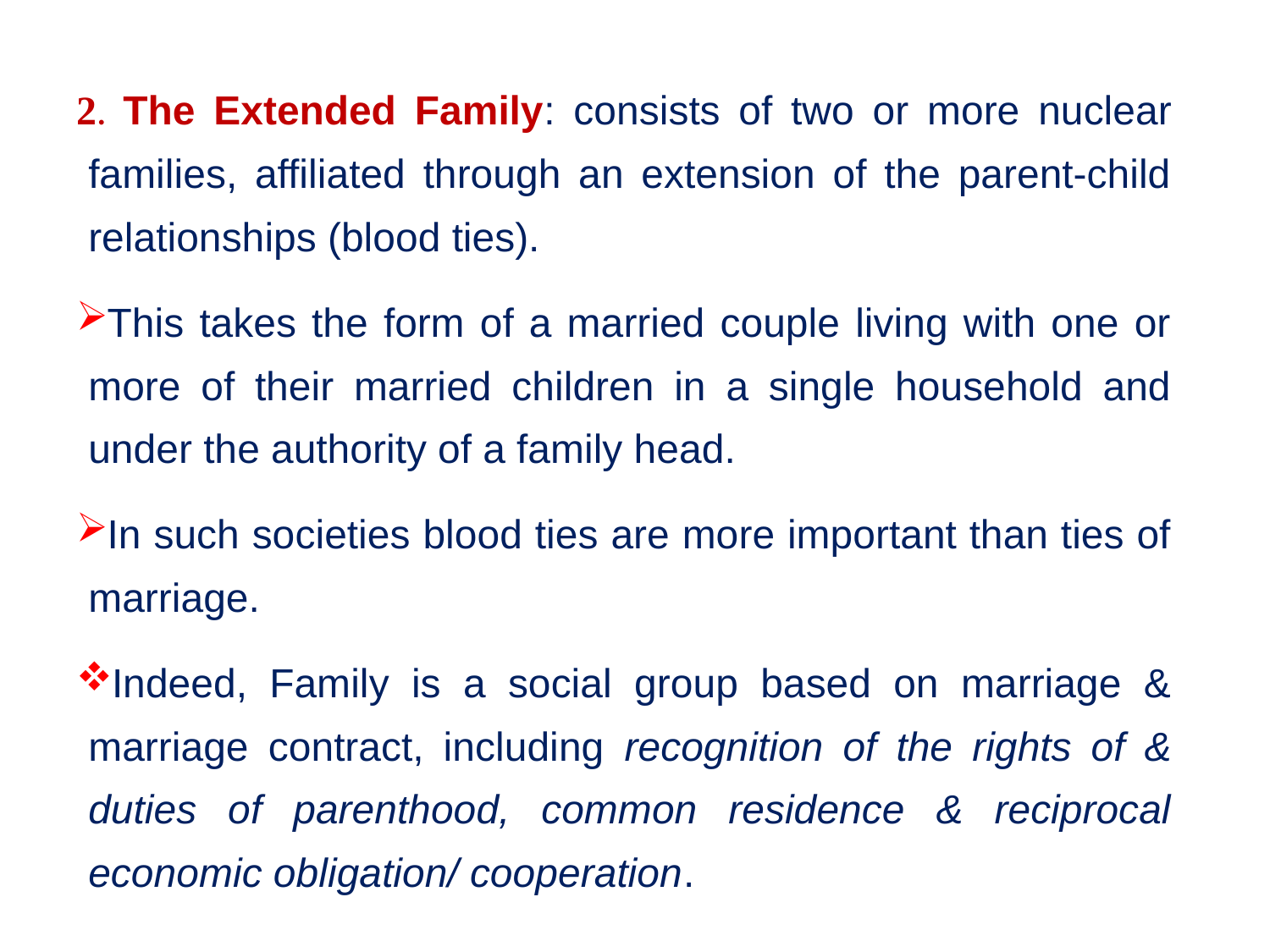

2. The Extended Family: consists of two or more nuclear families, affiliated through an extension of the parent-child relationships (blood ties).
This takes the form of a married couple living with one or more of their married children in a single household and under the authority of a family head.
In such societies blood ties are more important than ties of marriage.
Indeed, Family is a social group based on marriage & marriage contract, including recognition of the rights of & duties of parenthood, common residence & reciprocal economic obligation/ cooperation.